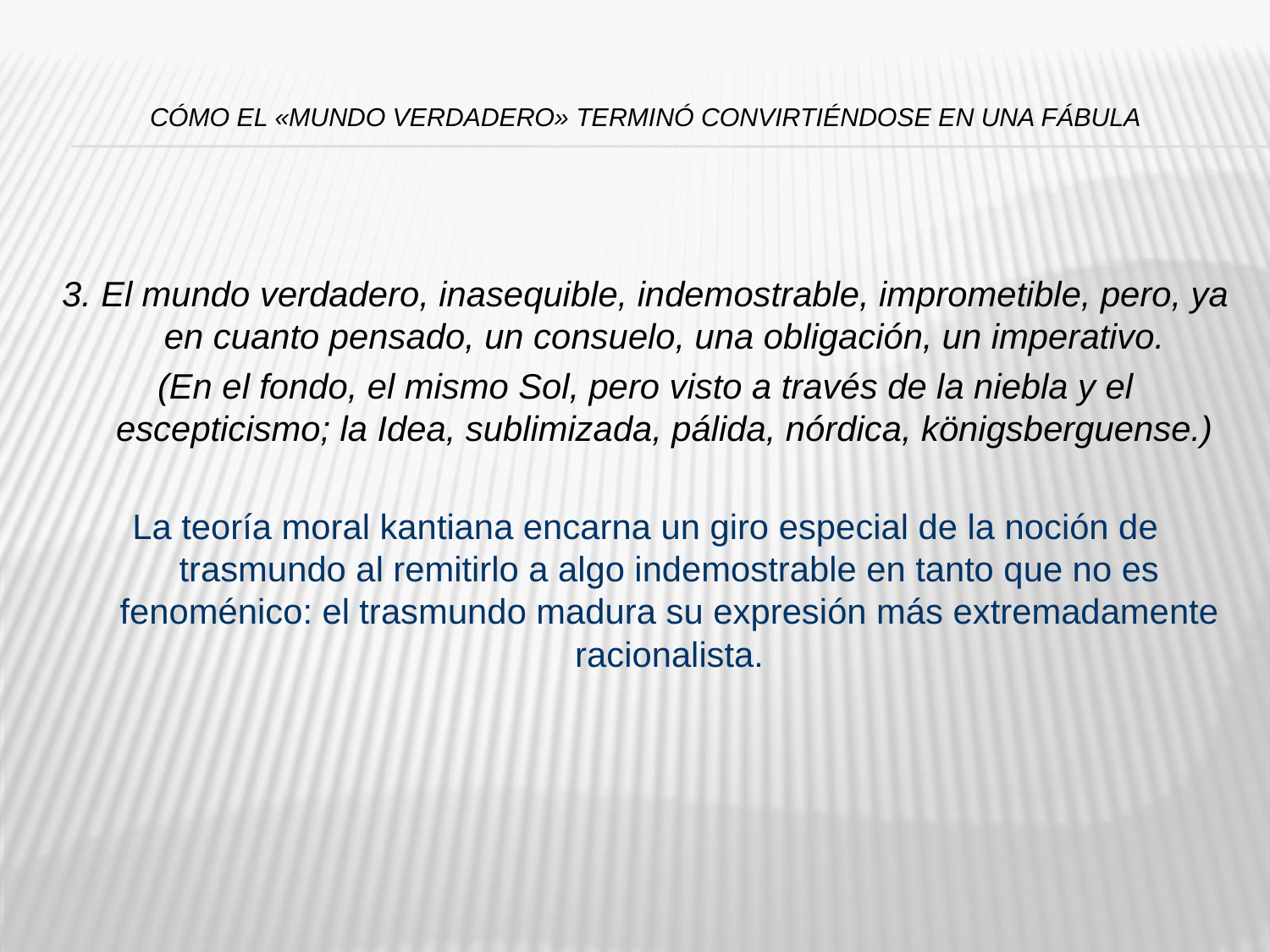

# Cómo el «mundo verdadero» terminó convirtiéndose en una fábula

3. El mundo verdadero, inasequible, indemostrable, imprometible, pero, ya en cuanto pensado, un consuelo, una obligación, un imperativo.
(En el fondo, el mismo Sol, pero visto a través de la niebla y el escepticismo; la Idea, sublimizada, pálida, nórdica, königsberguense.)

La teoría moral kantiana encarna un giro especial de la noción de trasmundo al remitirlo a algo indemostrable en tanto que no es fenoménico: el trasmundo madura su expresión más extremadamente racionalista.